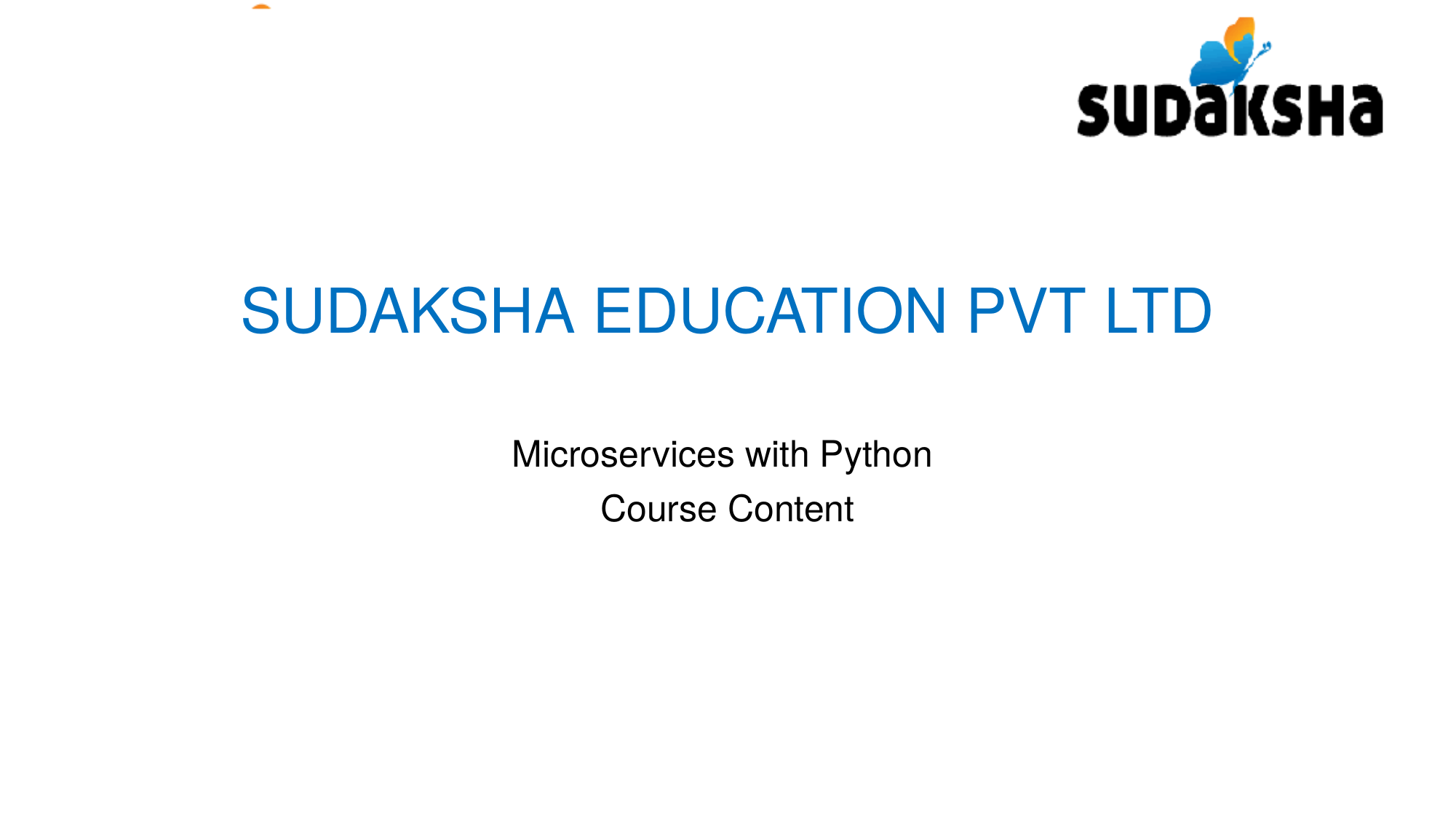

# SUDAKSHA EDUCATION PVT LTD
Microservices with Python
Course Content